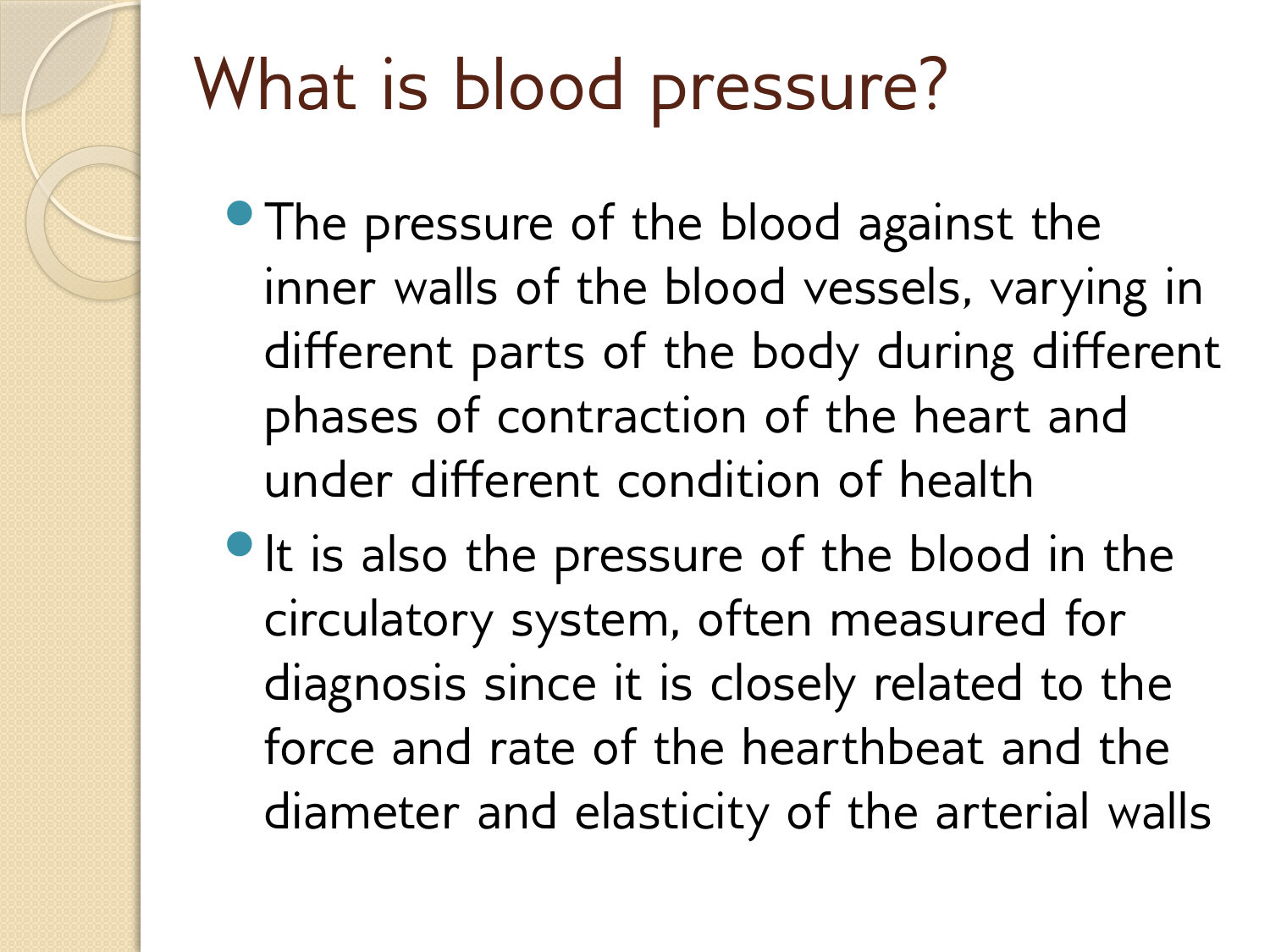

# What is blood pressure?
The pressure of the blood against the inner walls of the blood vessels, varying in different parts of the body during different phases of contraction of the heart and under different condition of health
It is also the pressure of the blood in the circulatory system, often measured for diagnosis since it is closely related to the force and rate of the hearthbeat and the diameter and elasticity of the arterial walls